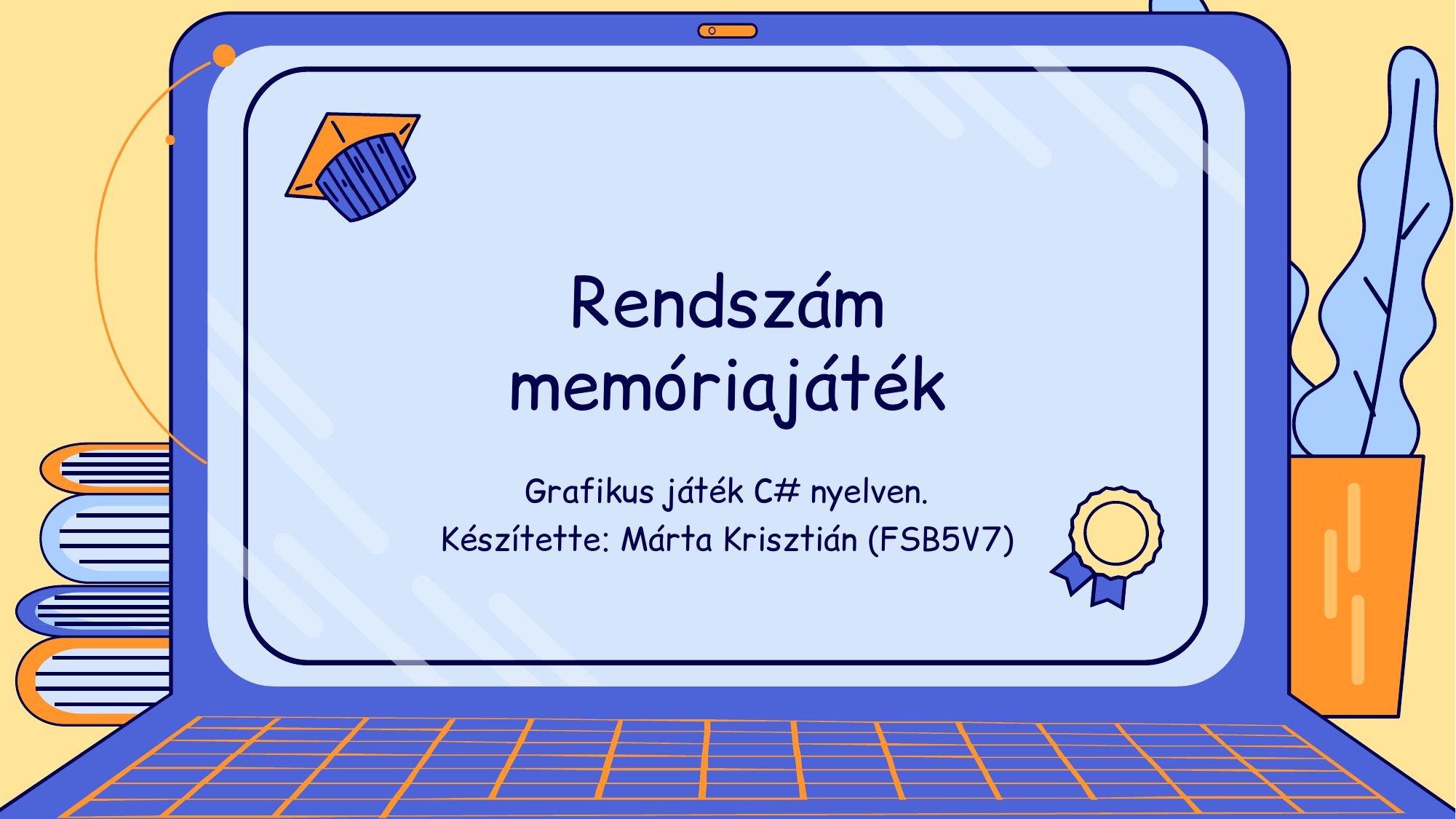

# Rendszám memóriajáték
Grafikus játék C# nyelven.
Készítette: Márta Krisztián (FSB5V7)